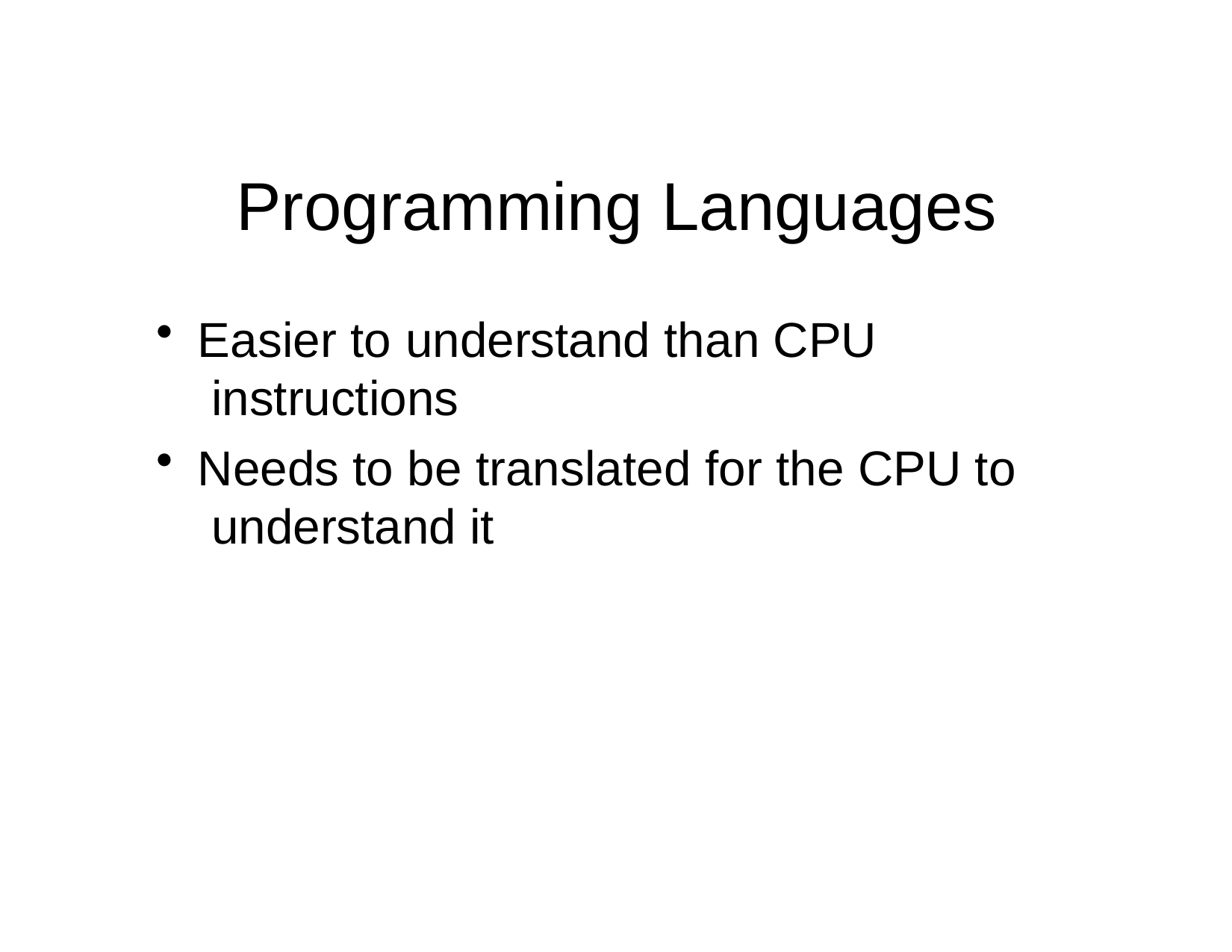

# Programming Languages
Easier to understand than CPU  instructions
Needs to be translated for the CPU to  understand it